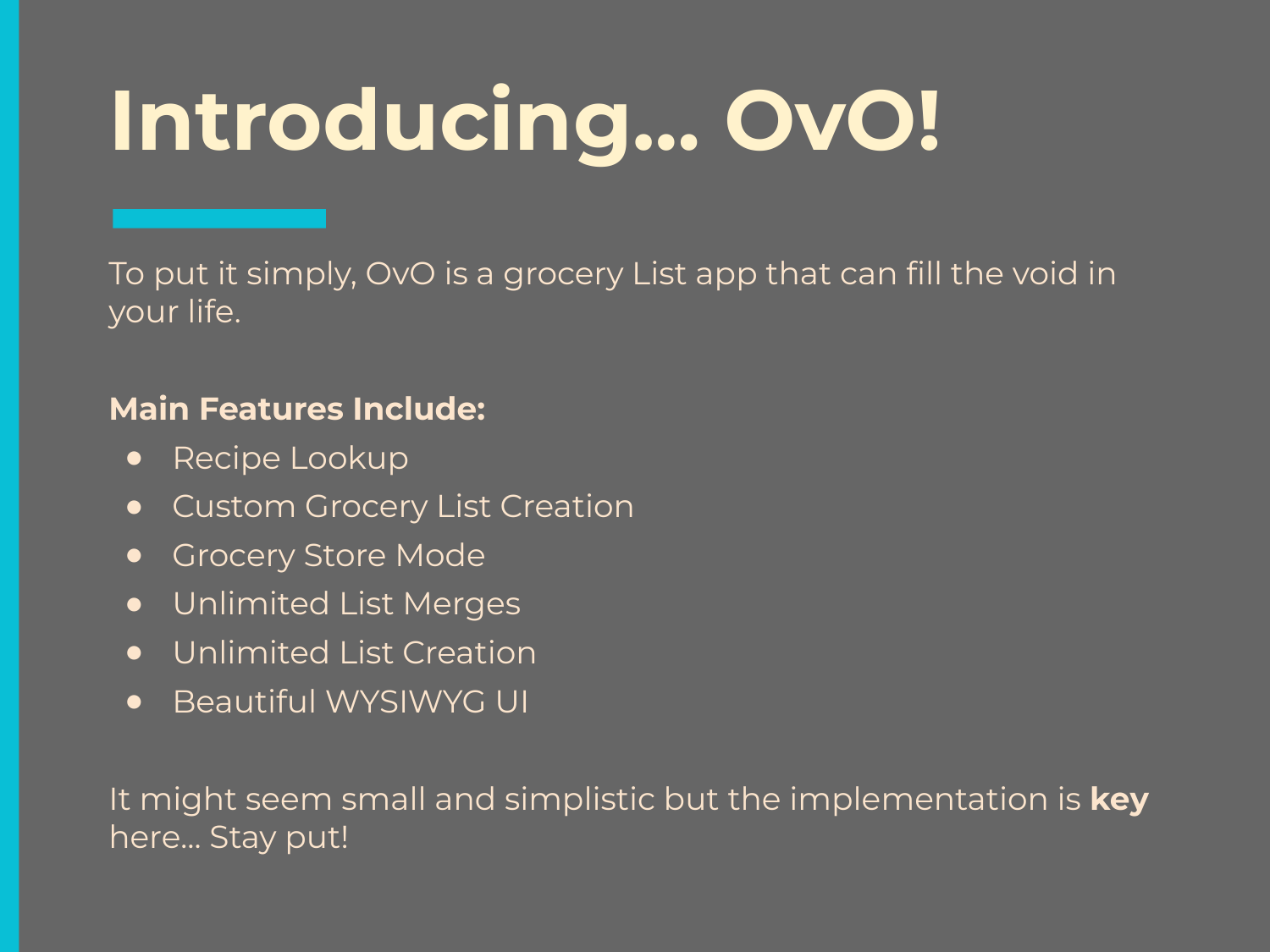

# Introducing… OvO!
To put it simply, OvO is a grocery List app that can fill the void in your life.

Main Features Include:
Recipe Lookup
Custom Grocery List Creation
Grocery Store Mode
Unlimited List Merges
Unlimited List Creation
Beautiful WYSIWYG UI

It might seem small and simplistic but the implementation is key here… Stay put!